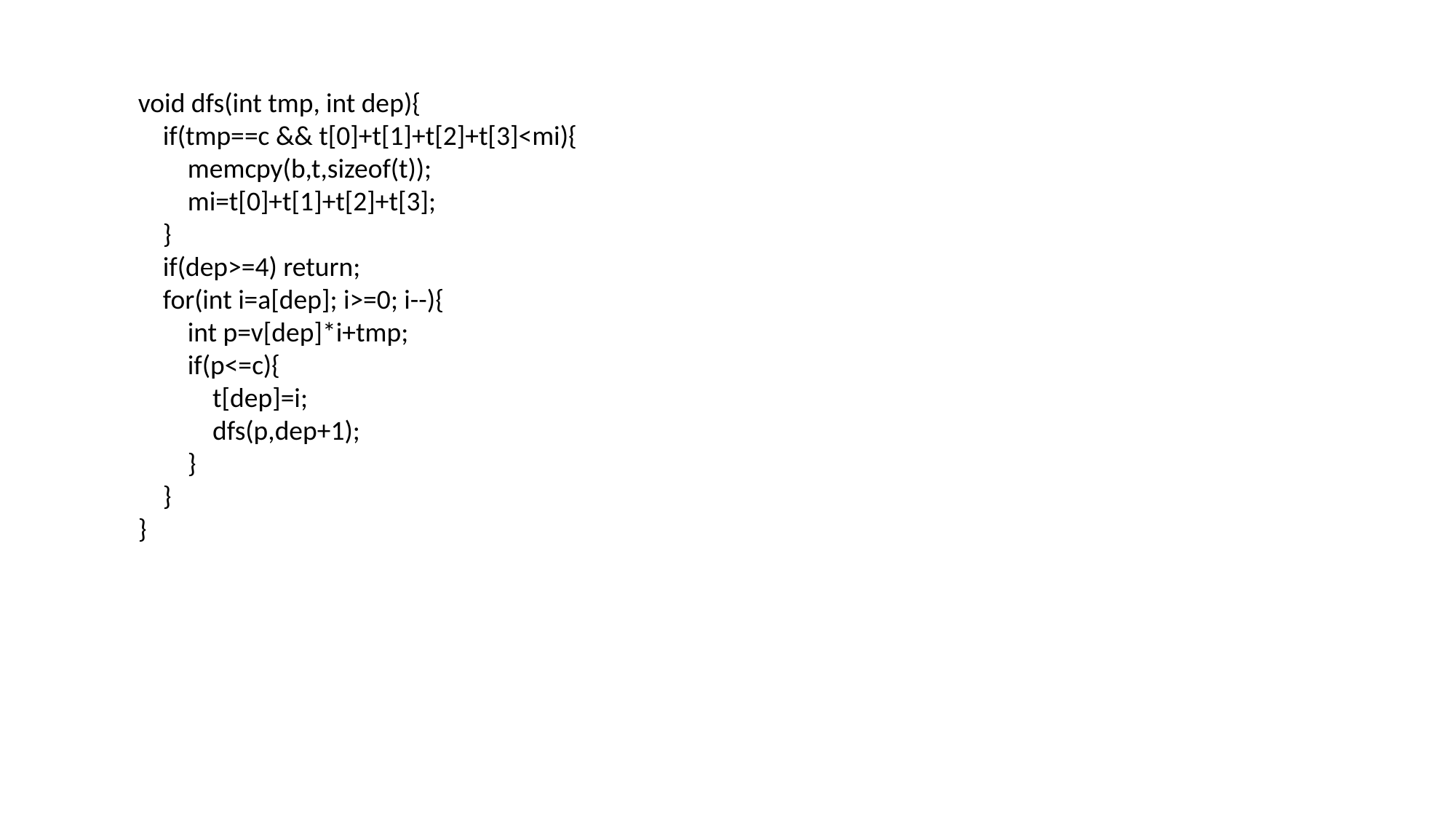

void dfs(int tmp, int dep){
    if(tmp==c && t[0]+t[1]+t[2]+t[3]<mi){
        memcpy(b,t,sizeof(t));
        mi=t[0]+t[1]+t[2]+t[3];
    }
    if(dep>=4) return;
    for(int i=a[dep]; i>=0; i--){
        int p=v[dep]*i+tmp;
        if(p<=c){
            t[dep]=i;
            dfs(p,dep+1);
        }
    }
}